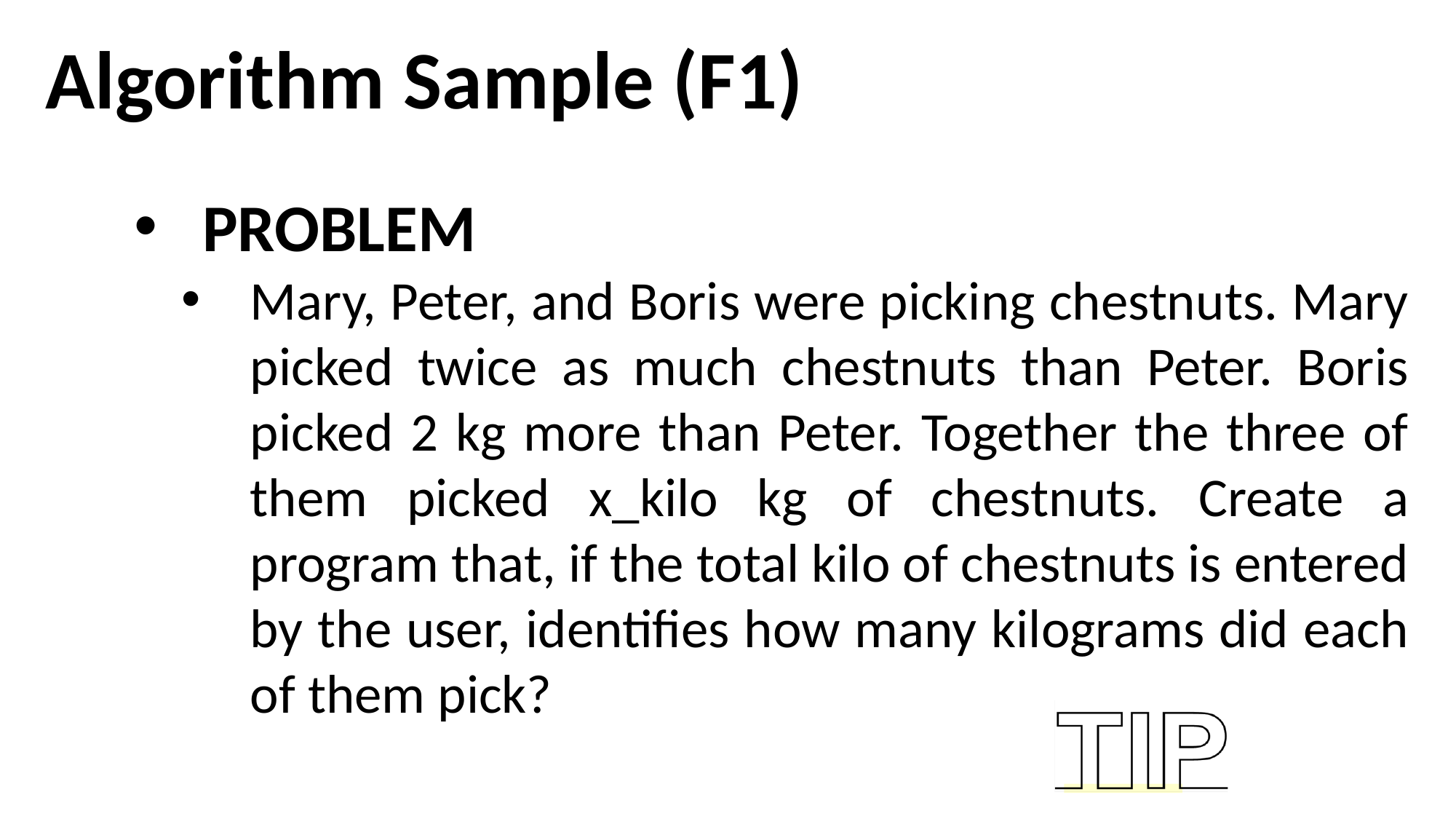

Algorithm Sample (F1)
PROBLEM
Mary, Peter, and Boris were picking chestnuts. Mary picked twice as much chestnuts than Peter. Boris picked 2 kg more than Peter. Together the three of them picked x_kilo kg of chestnuts. Create a program that, if the total kilo of chestnuts is entered by the user, identifies how many kilograms did each of them pick?